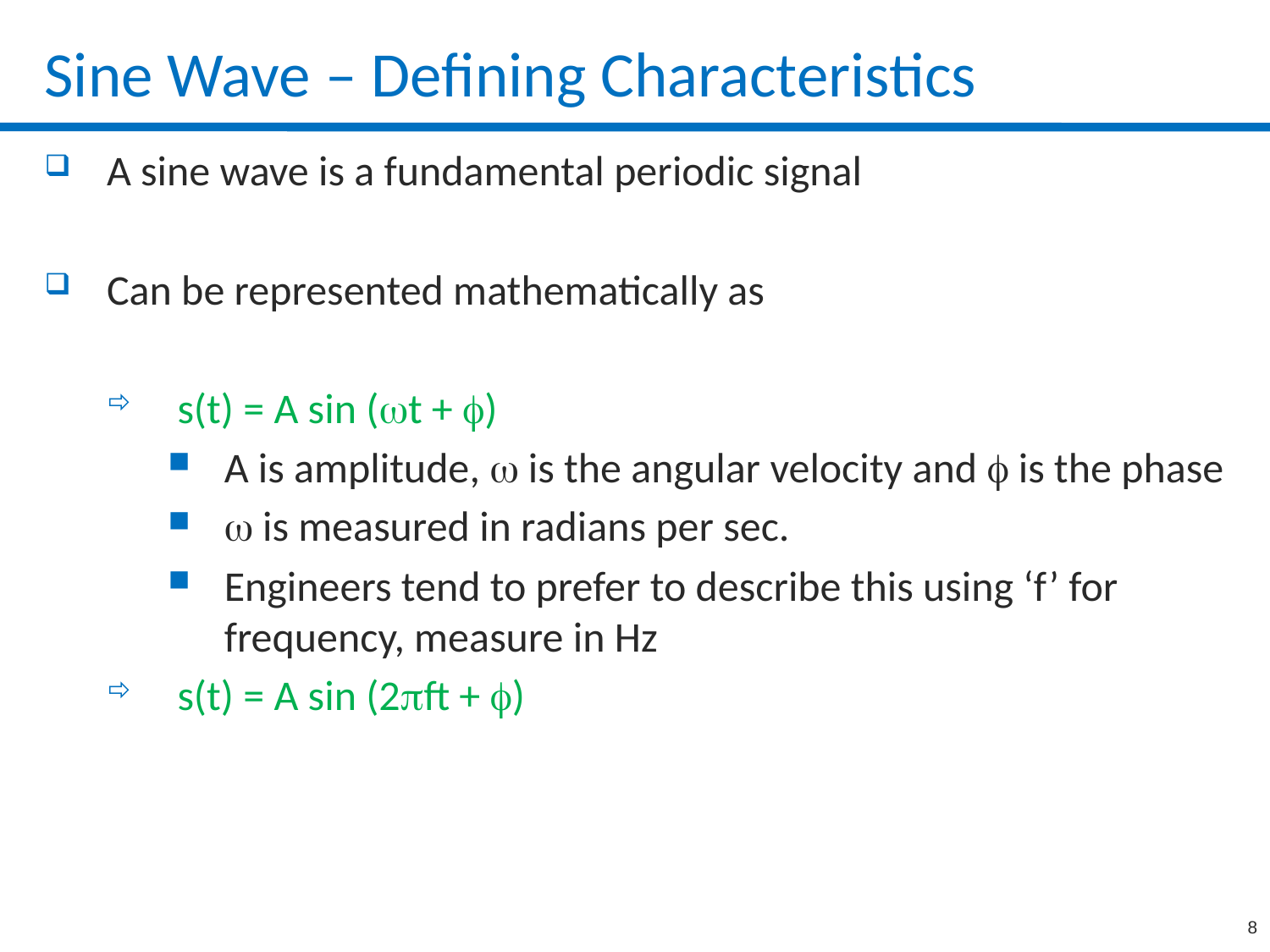

# Sine Wave – Defining Characteristics
A sine wave is a fundamental periodic signal

Can be represented mathematically as

 s(t) = A sin (ωt + φ)
A is amplitude, ω is the angular velocity and φ is the phase
ω is measured in radians per sec.
Engineers tend to prefer to describe this using ‘f’ for frequency, measure in Hz
 s(t) = A sin (2πft + φ)

8